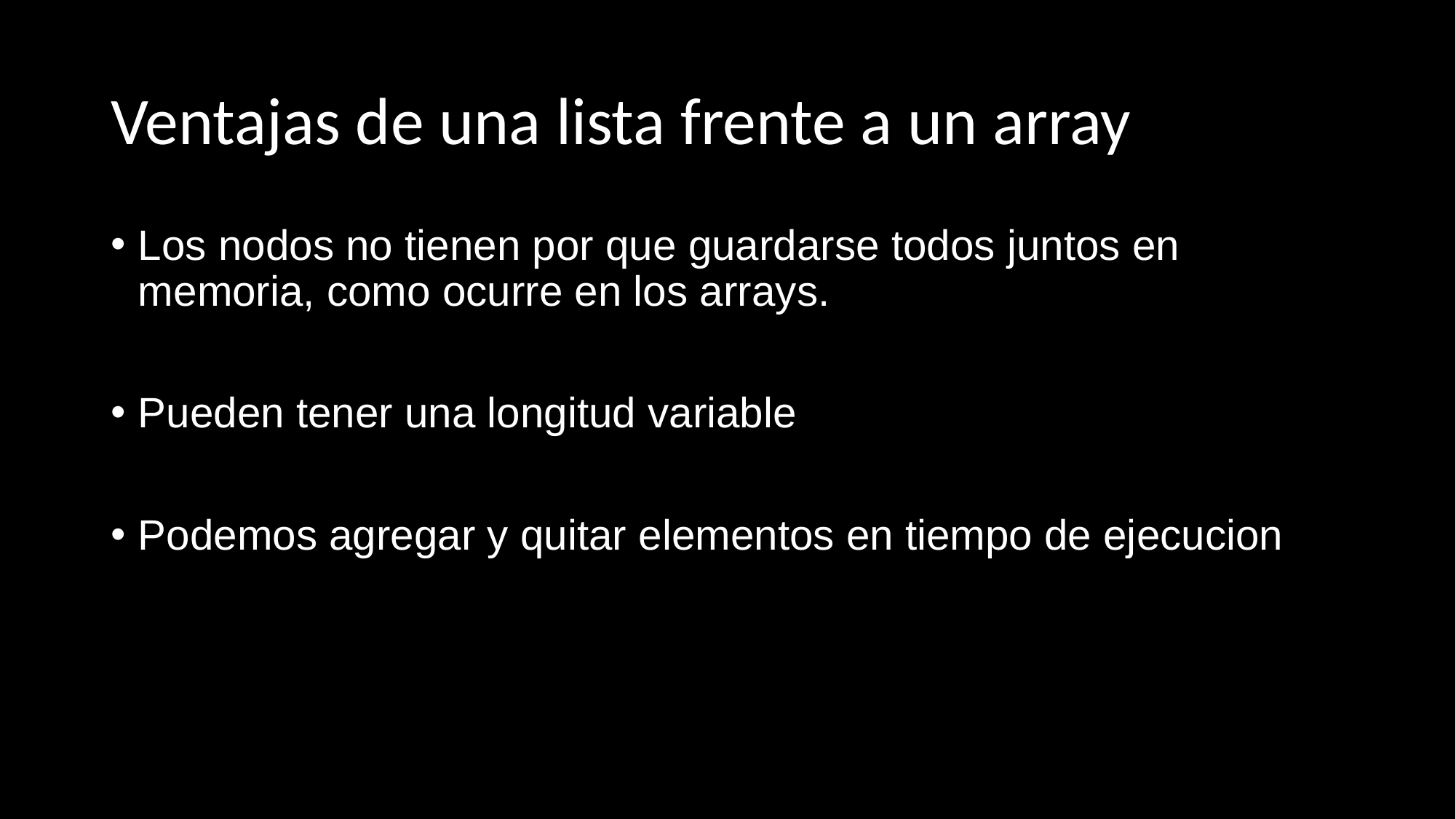

# Ventajas de una lista frente a un array
Los nodos no tienen por que guardarse todos juntos en memoria, como ocurre en los arrays.

Pueden tener una longitud variable

Podemos agregar y quitar elementos en tiempo de ejecucion